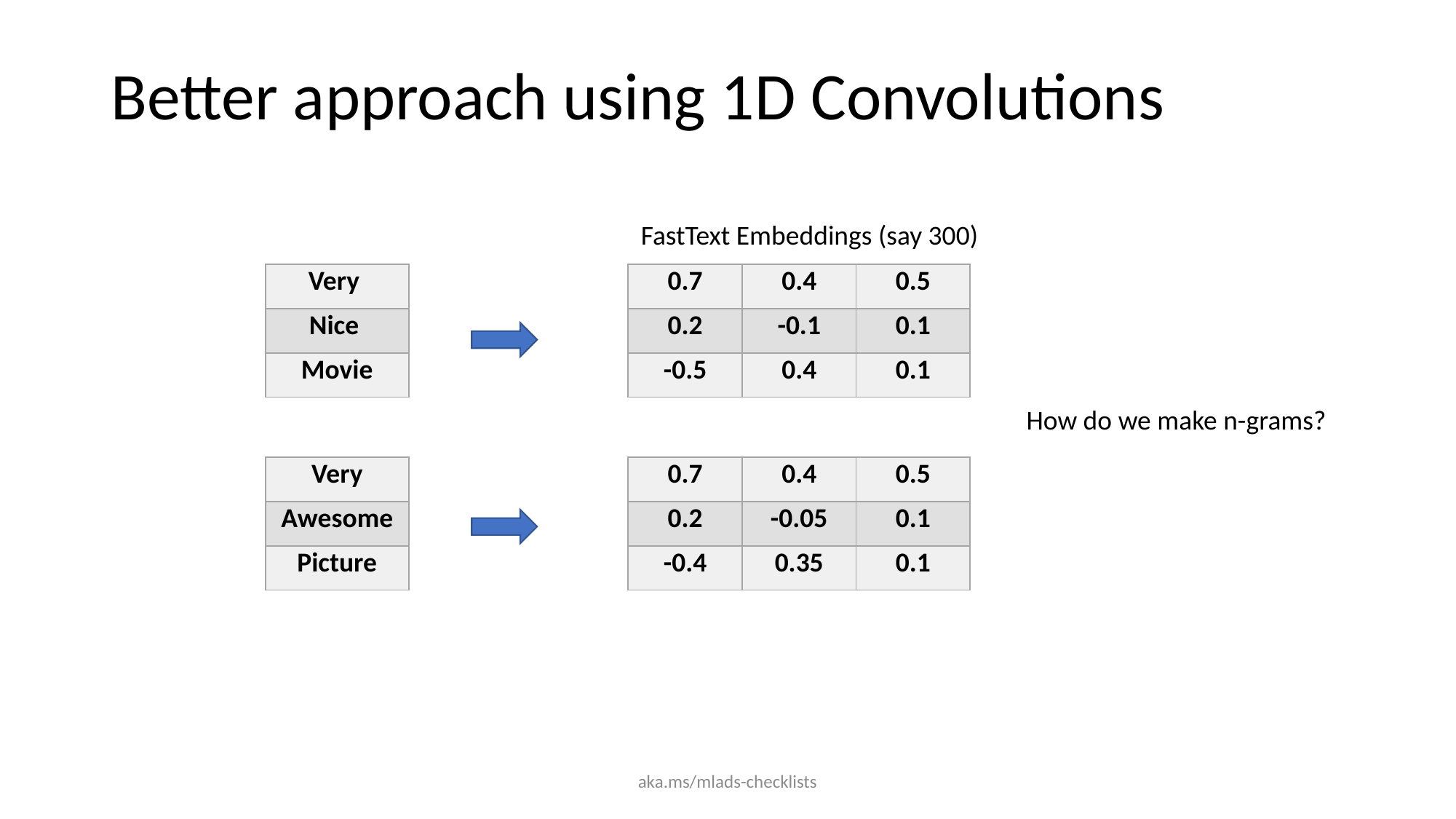

# Better approach using 1D Convolutions
FastText Embeddings (say 300)
| Very |
| --- |
| Nice |
| Movie |
| 0.7 | 0.4 | 0.5 |
| --- | --- | --- |
| 0.2 | -0.1 | 0.1 |
| -0.5 | 0.4 | 0.1 |

How do we make n-grams?
| Very |
| --- |
| Awesome |
| Picture |
| 0.7 | 0.4 | 0.5 |
| --- | --- | --- |
| 0.2 | -0.05 | 0.1 |
| -0.4 | 0.35 | 0.1 |

aka.ms/mlads-checklists